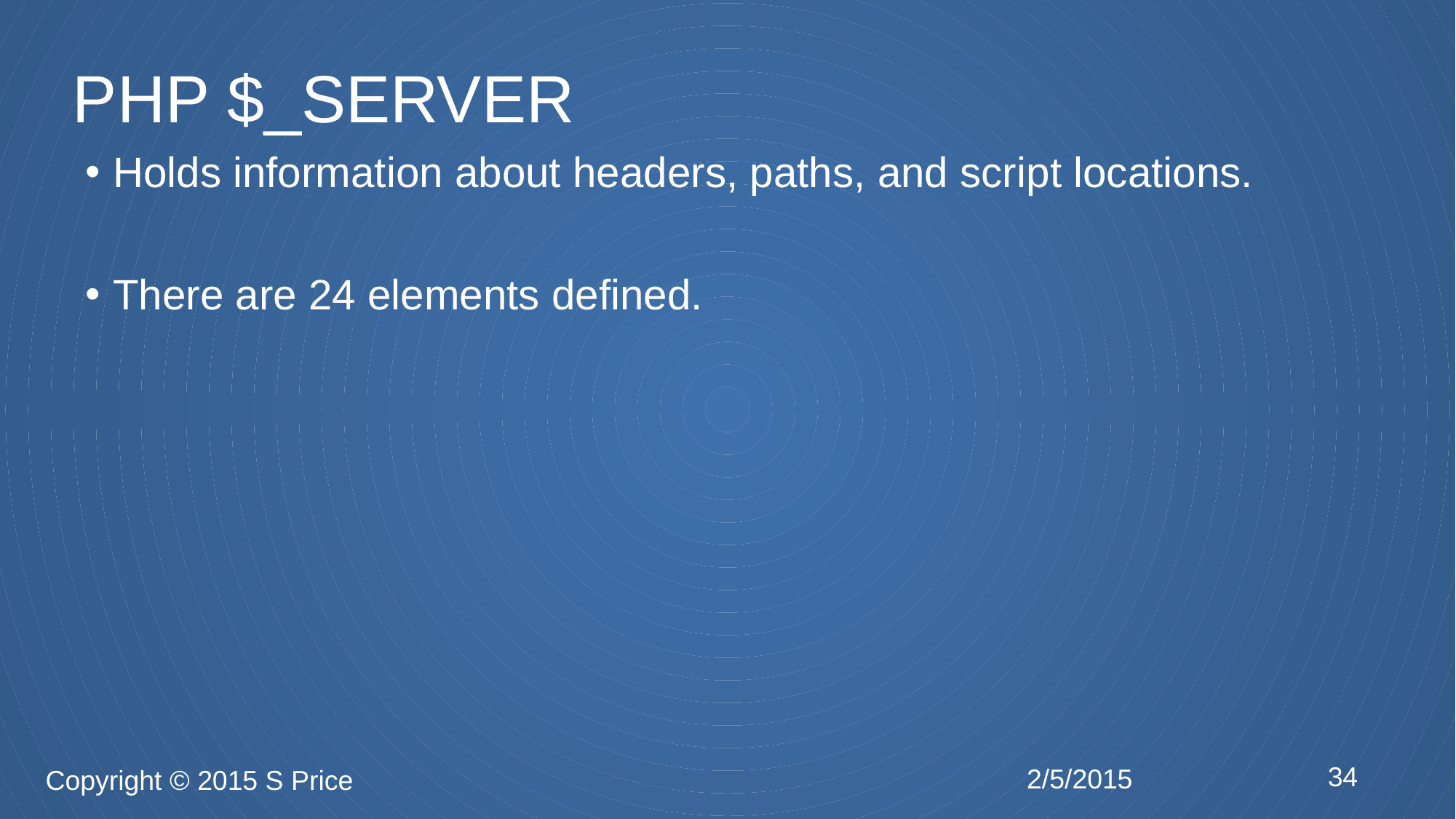

# PHP $_SERVER
Holds information about headers, paths, and script locations.

There are 24 elements defined.
34
2/5/2015
Copyright © 2015 S Price